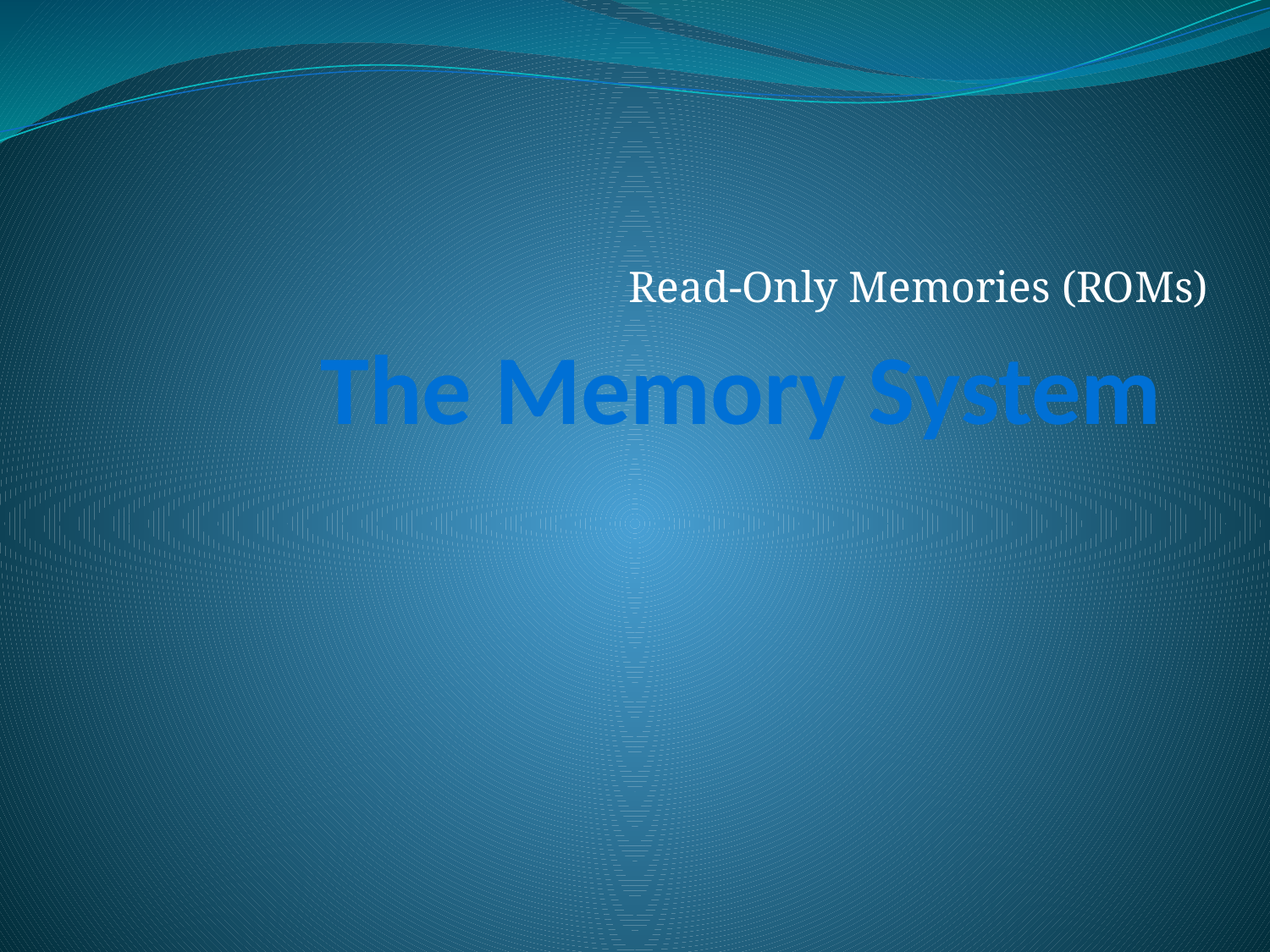

# The Memory System
Read-Only Memories (ROMs)